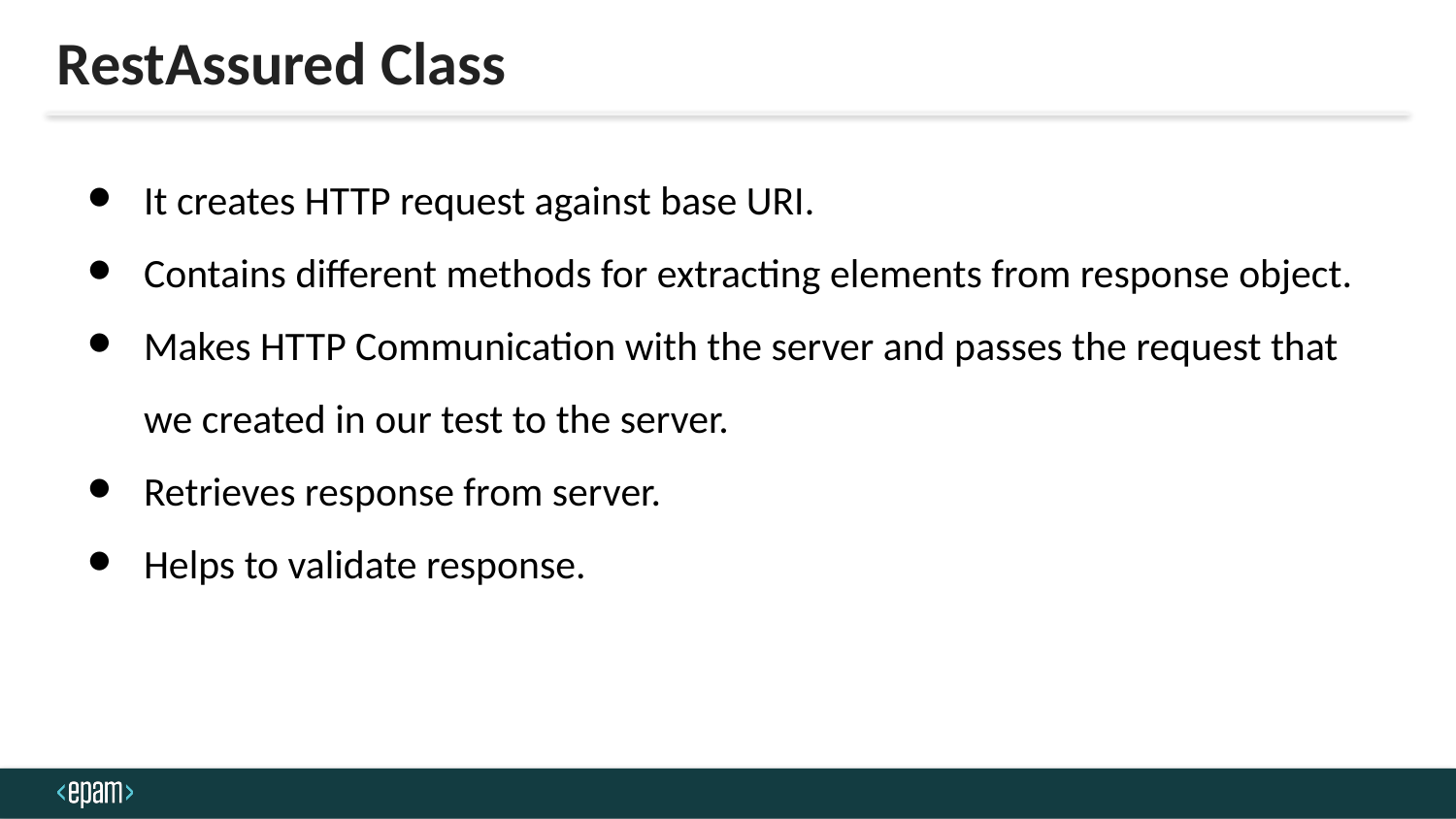

RestAssured Class
It creates HTTP request against base URI.
Contains different methods for extracting elements from response object.
Makes HTTP Communication with the server and passes the request that we created in our test to the server.
Retrieves response from server.
Helps to validate response.